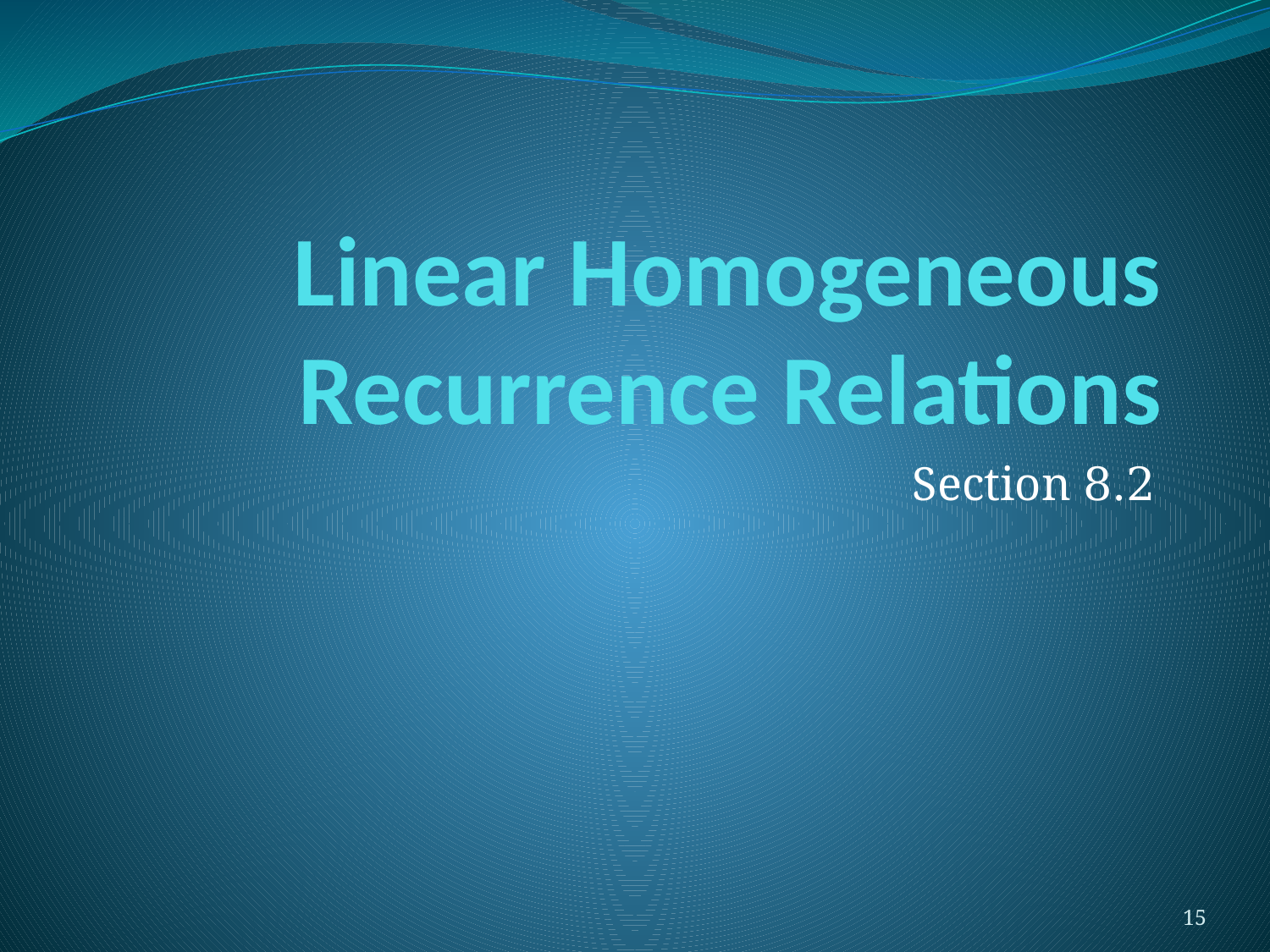

# Linear Homogeneous Recurrence Relations
Section 8.2
15